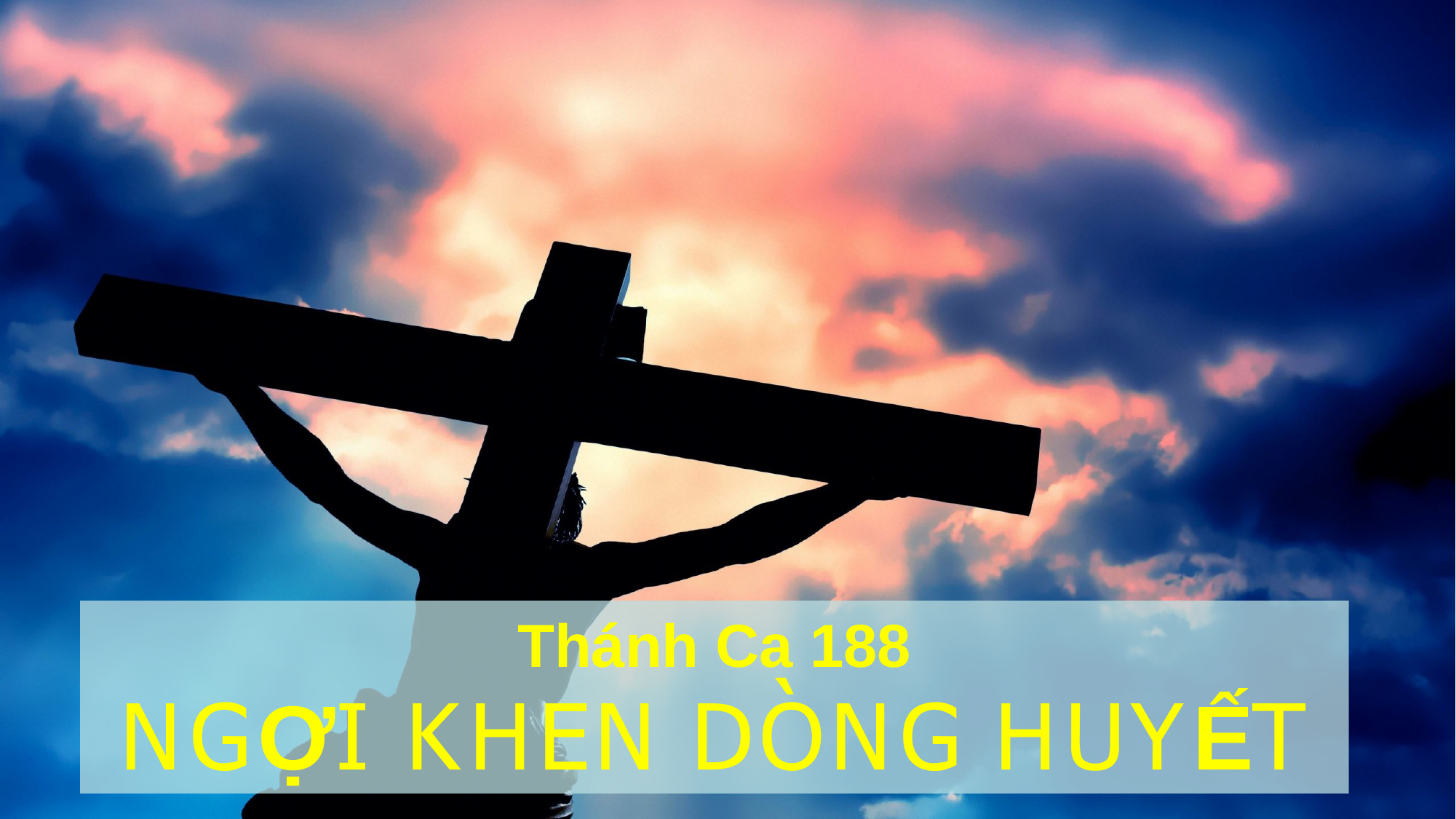

#

Thánh Ca 188
NGỢI KHEN DÒNG HUYẾT